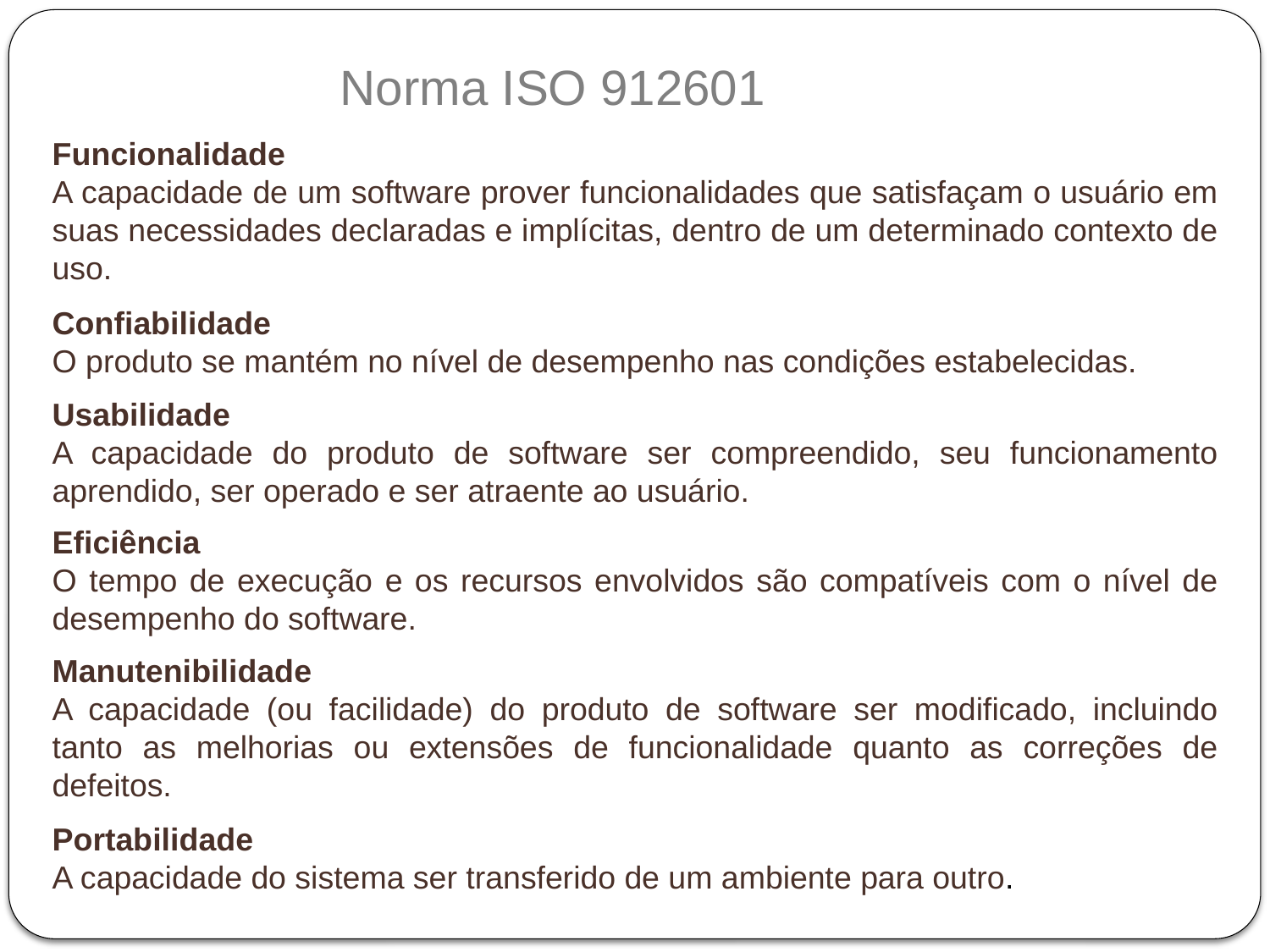

# Norma ISO 912601
Funcionalidade
A capacidade de um software prover funcionalidades que satisfaçam o usuário em suas necessidades declaradas e implícitas, dentro de um determinado contexto de uso.
Confiabilidade
O produto se mantém no nível de desempenho nas condições estabelecidas.
Usabilidade
A capacidade do produto de software ser compreendido, seu funcionamento aprendido, ser operado e ser atraente ao usuário.
Eficiência
O tempo de execução e os recursos envolvidos são compatíveis com o nível de desempenho do software.
Manutenibilidade
A capacidade (ou facilidade) do produto de software ser modificado, incluindo tanto as melhorias ou extensões de funcionalidade quanto as correções de defeitos.
Portabilidade
A capacidade do sistema ser transferido de um ambiente para outro.